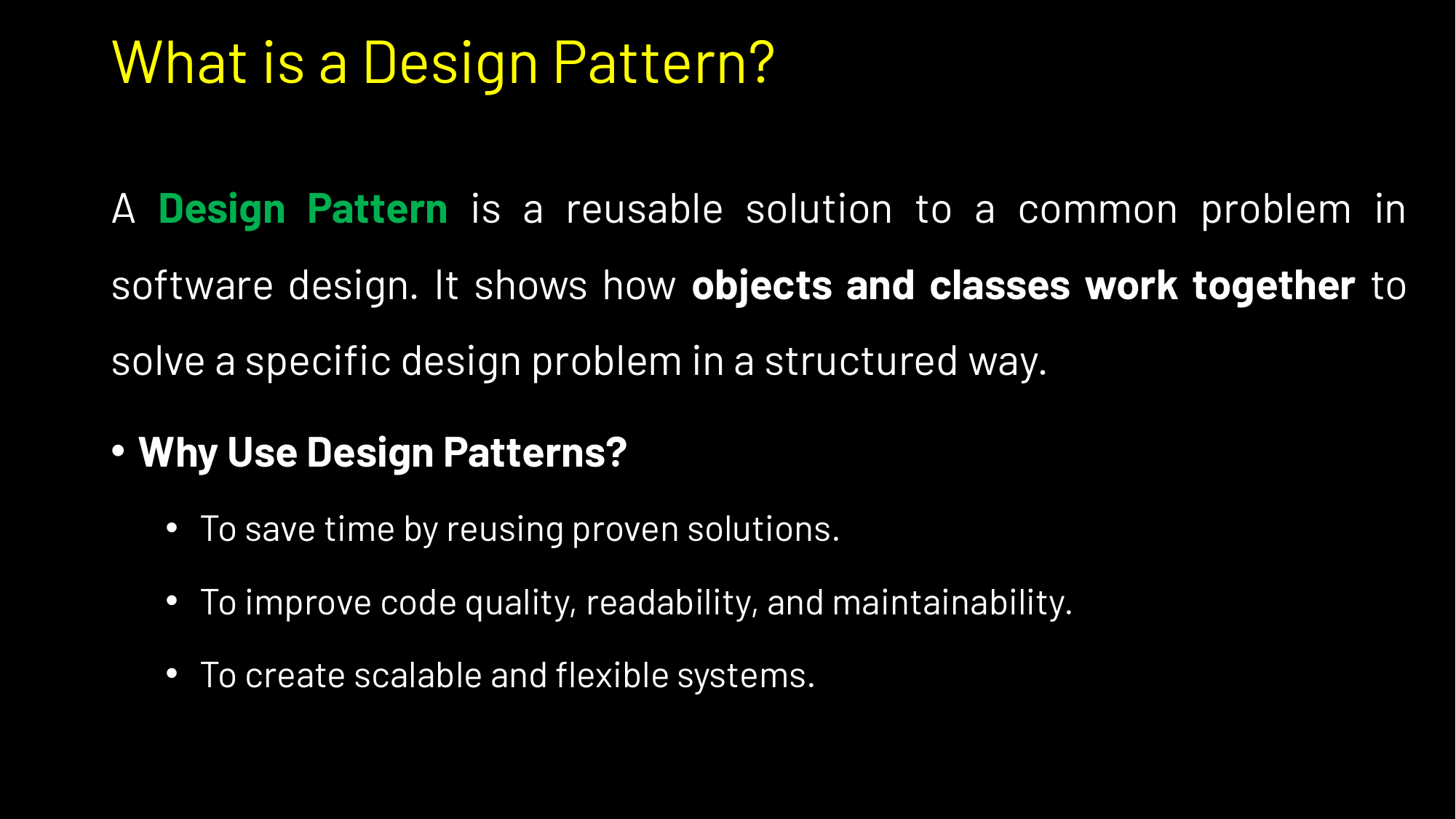

# What is a Design Pattern?
A Design Pattern is a reusable solution to a common problem in software design. It shows how objects and classes work together to solve a specific design problem in a structured way.
Why Use Design Patterns?
To save time by reusing proven solutions.
To improve code quality, readability, and maintainability.
To create scalable and flexible systems.